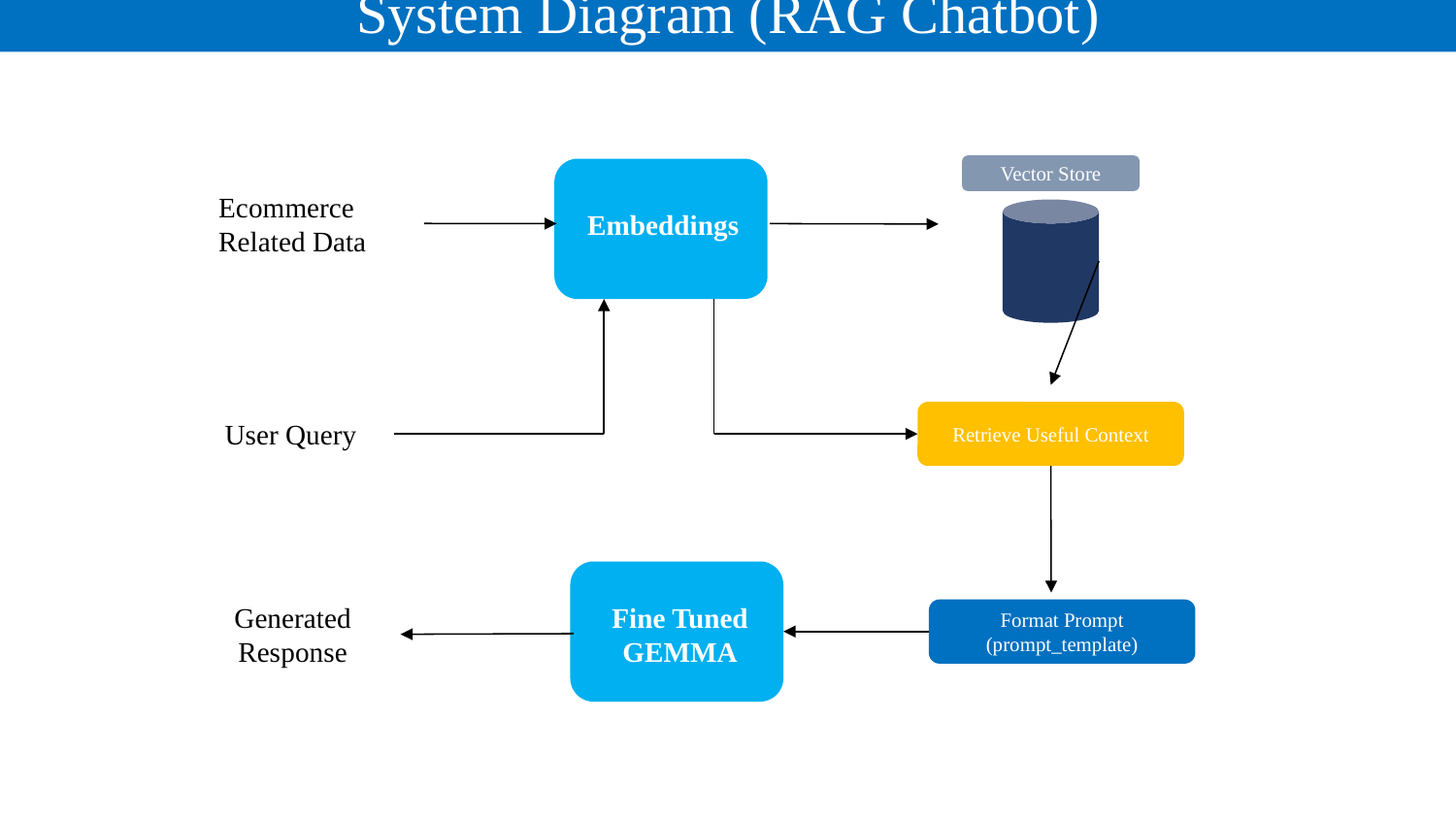

System Diagram (RAG Chatbot)
Vector Store

Embeddings
Ecommerce Related Data

Retrieve Useful Context
User Query

Fine Tuned
GEMMA
Generated Response
Format Prompt
(prompt_template)